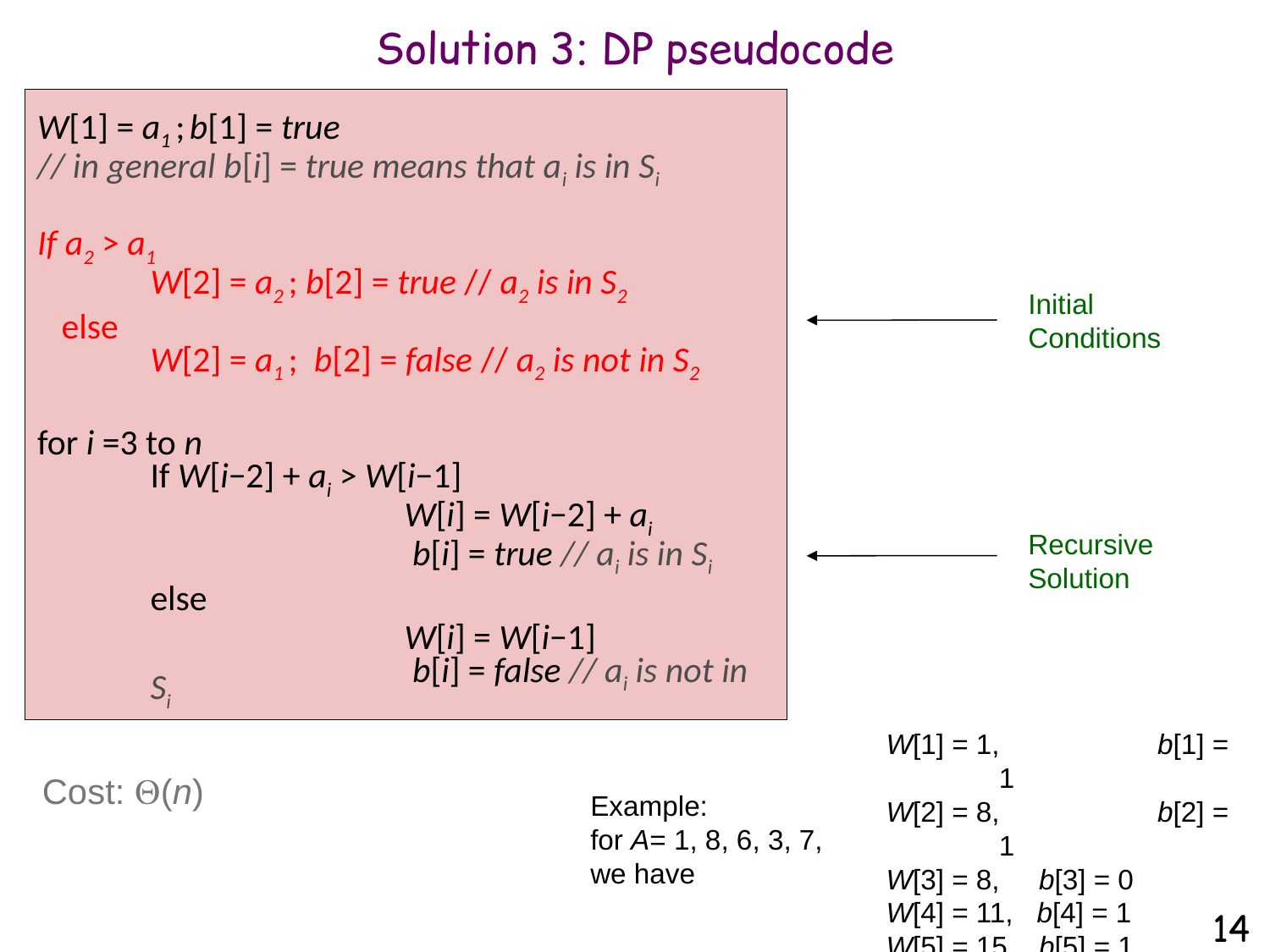

# Solution 3: DP pseudocode

W[1] = a1 ; b[1] = true
// in general b[i] = true means that ai is in Si

If a2 > a1
	W[2] = a2 ; b[2] = true // a2 is in S2
   else
	W[2] = a1 ;  b[2] = false // a2 is not in S2

for i =3 to n
	If W[i−2] + ai > W[i−1]
			W[i] = W[i−2] + ai
			 b[i] = true // ai is in Si
	else
			W[i] = W[i−1]
			 b[i] = false // ai is not in Si

Initial
Conditions
Recursive
Solution
W[1] = 1, 	    b[1] = 1
W[2] = 8,	    b[2] = 1
W[3] = 8,     b[3] = 0
W[4] = 11,   b[4] = 1
W[5] = 15,   b[5] = 1

Example:
for A= 1, 8, 6, 3, 7,
we have
Cost: Θ(n)
14